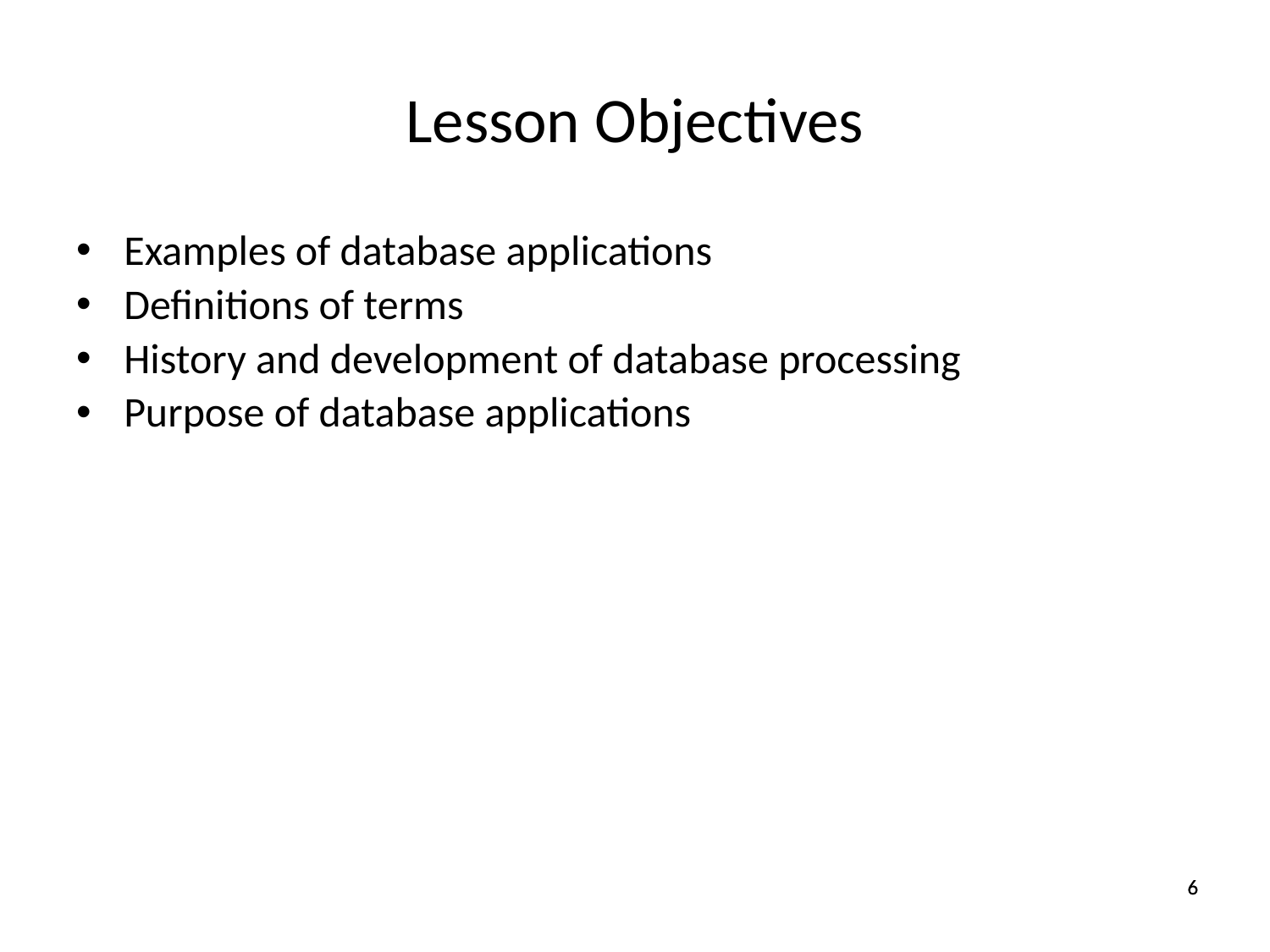

# Lesson Objectives
Examples of database applications
Definitions of terms
History and development of database processing
Purpose of database applications